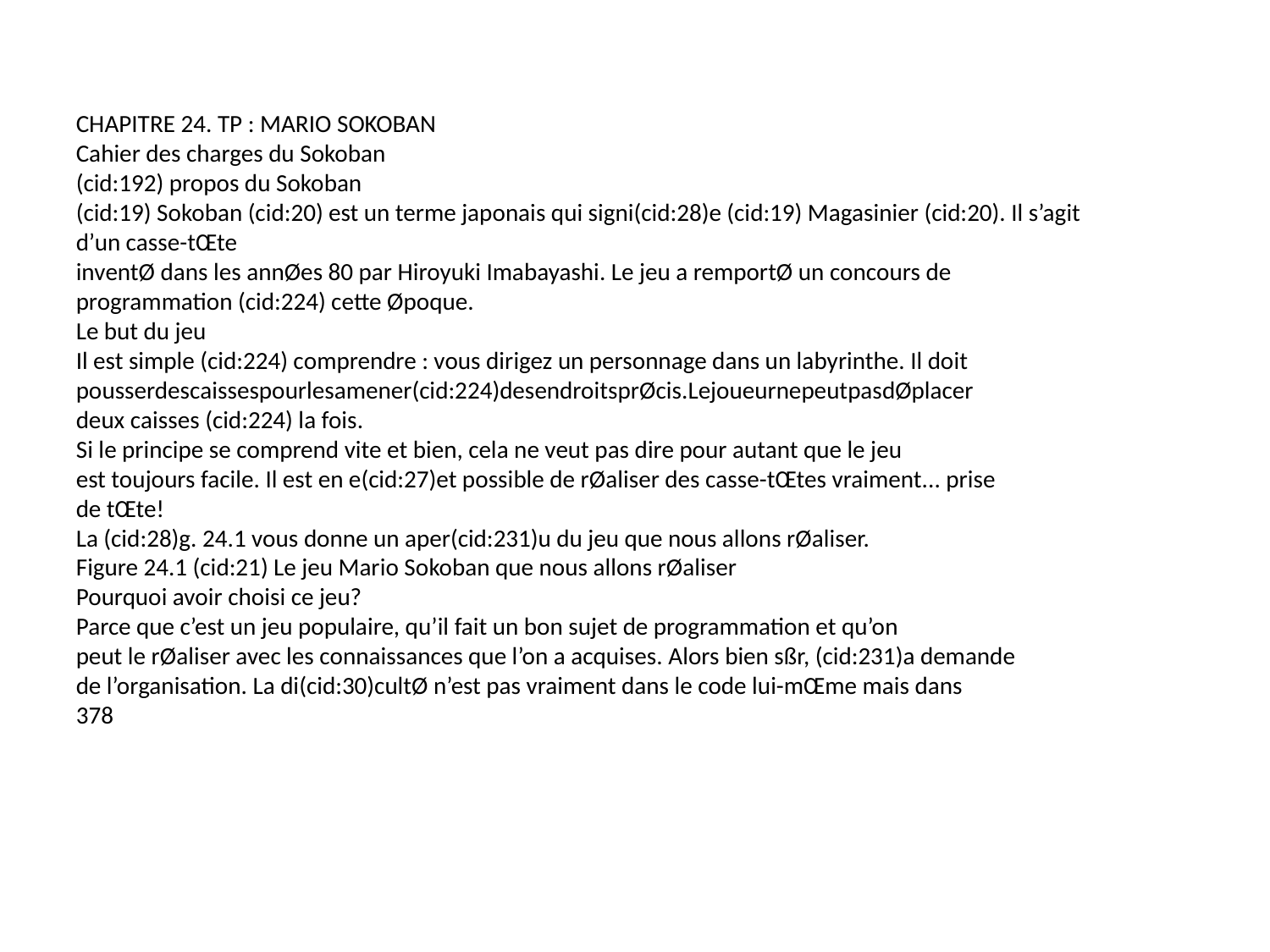

CHAPITRE 24. TP : MARIO SOKOBAN
Cahier des charges du Sokoban
(cid:192) propos du Sokoban
(cid:19) Sokoban (cid:20) est un terme japonais qui signi(cid:28)e (cid:19) Magasinier (cid:20). Il s’agit d’un casse-tŒte
inventØ dans les annØes 80 par Hiroyuki Imabayashi. Le jeu a remportØ un concours de
programmation (cid:224) cette Øpoque.
Le but du jeu
Il est simple (cid:224) comprendre : vous dirigez un personnage dans un labyrinthe. Il doit
pousserdescaissespourlesamener(cid:224)desendroitsprØcis.LejoueurnepeutpasdØplacer
deux caisses (cid:224) la fois.
Si le principe se comprend vite et bien, cela ne veut pas dire pour autant que le jeu
est toujours facile. Il est en e(cid:27)et possible de rØaliser des casse-tŒtes vraiment... prise
de tŒte!
La (cid:28)g. 24.1 vous donne un aper(cid:231)u du jeu que nous allons rØaliser.
Figure 24.1 (cid:21) Le jeu Mario Sokoban que nous allons rØaliser
Pourquoi avoir choisi ce jeu?
Parce que c’est un jeu populaire, qu’il fait un bon sujet de programmation et qu’on
peut le rØaliser avec les connaissances que l’on a acquises. Alors bien sßr, (cid:231)a demande
de l’organisation. La di(cid:30)cultØ n’est pas vraiment dans le code lui-mŒme mais dans
378